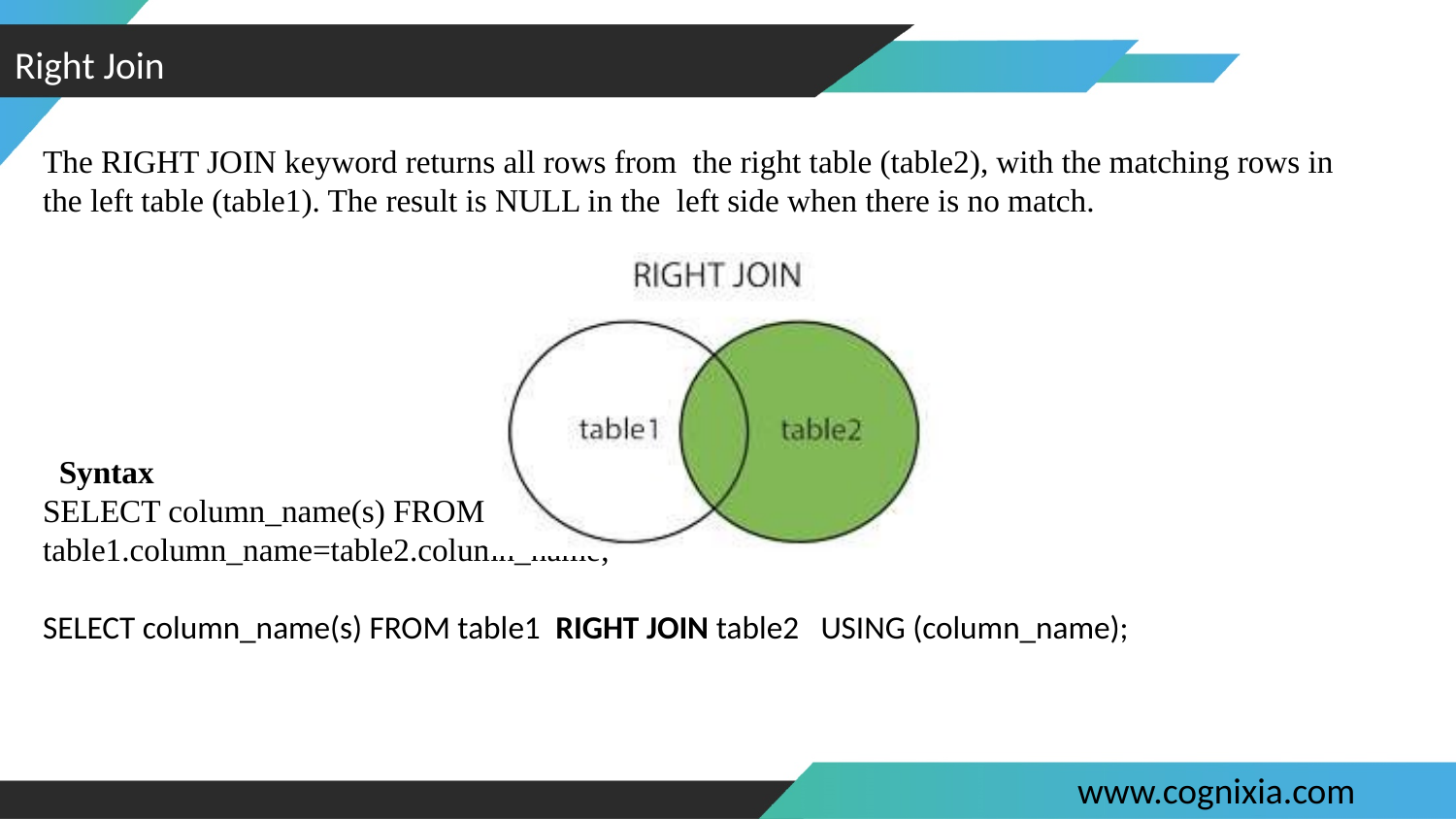

Right Join
The RIGHT JOIN keyword returns all rows from  the right table (table2), with the matching rows in  the left table (table1). The result is NULL in the  left side when there is no match.

Syntax
SELECT column_name(s) FROM table1  RIGHT JOIN table2 ON table1.column_name=table2.column_name;

SELECT column_name(s) FROM table1  RIGHT JOIN table2   USING (column_name);